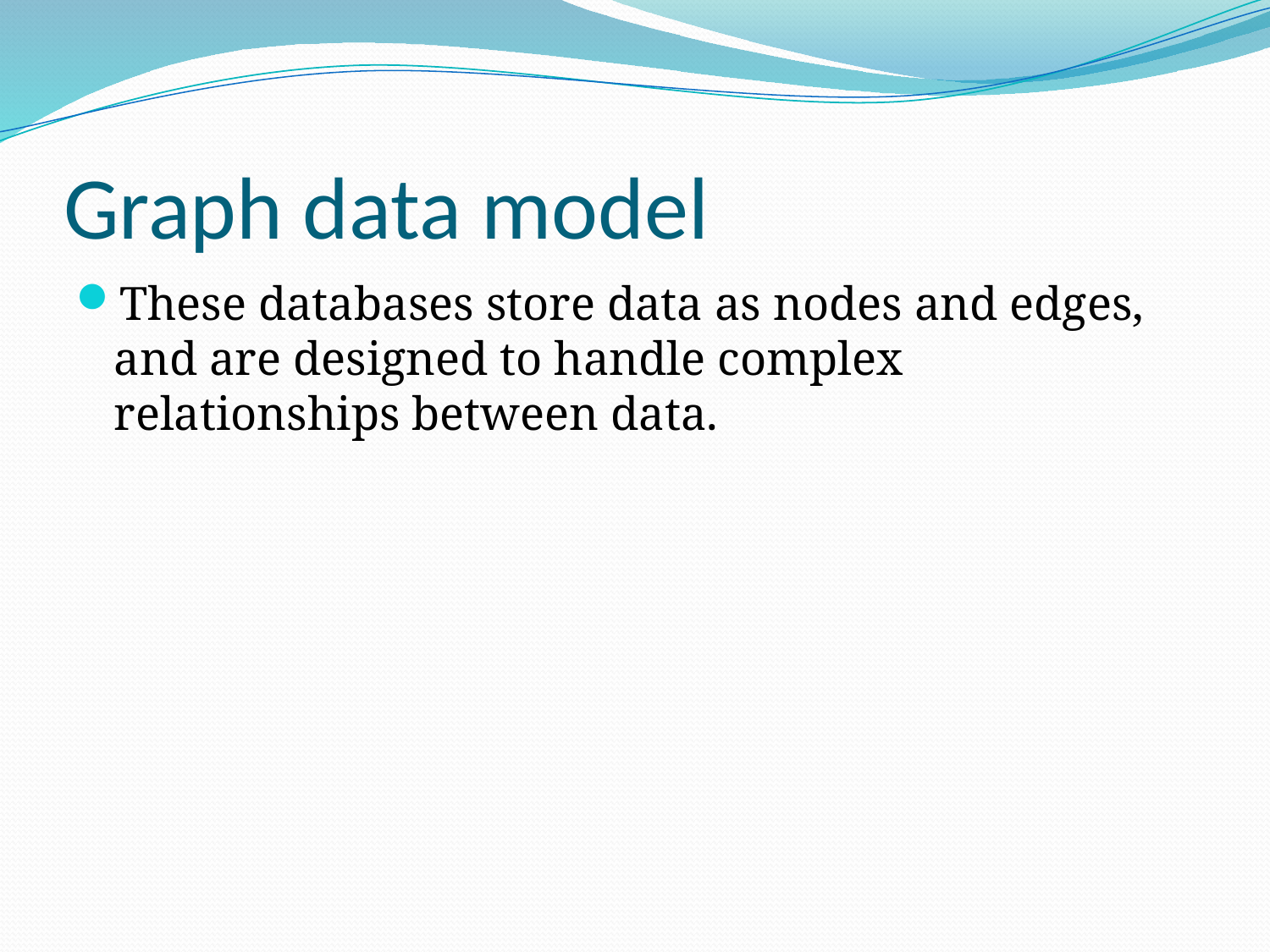

# Graph data model
These databases store data as nodes and edges, and are designed to handle complex relationships between data.